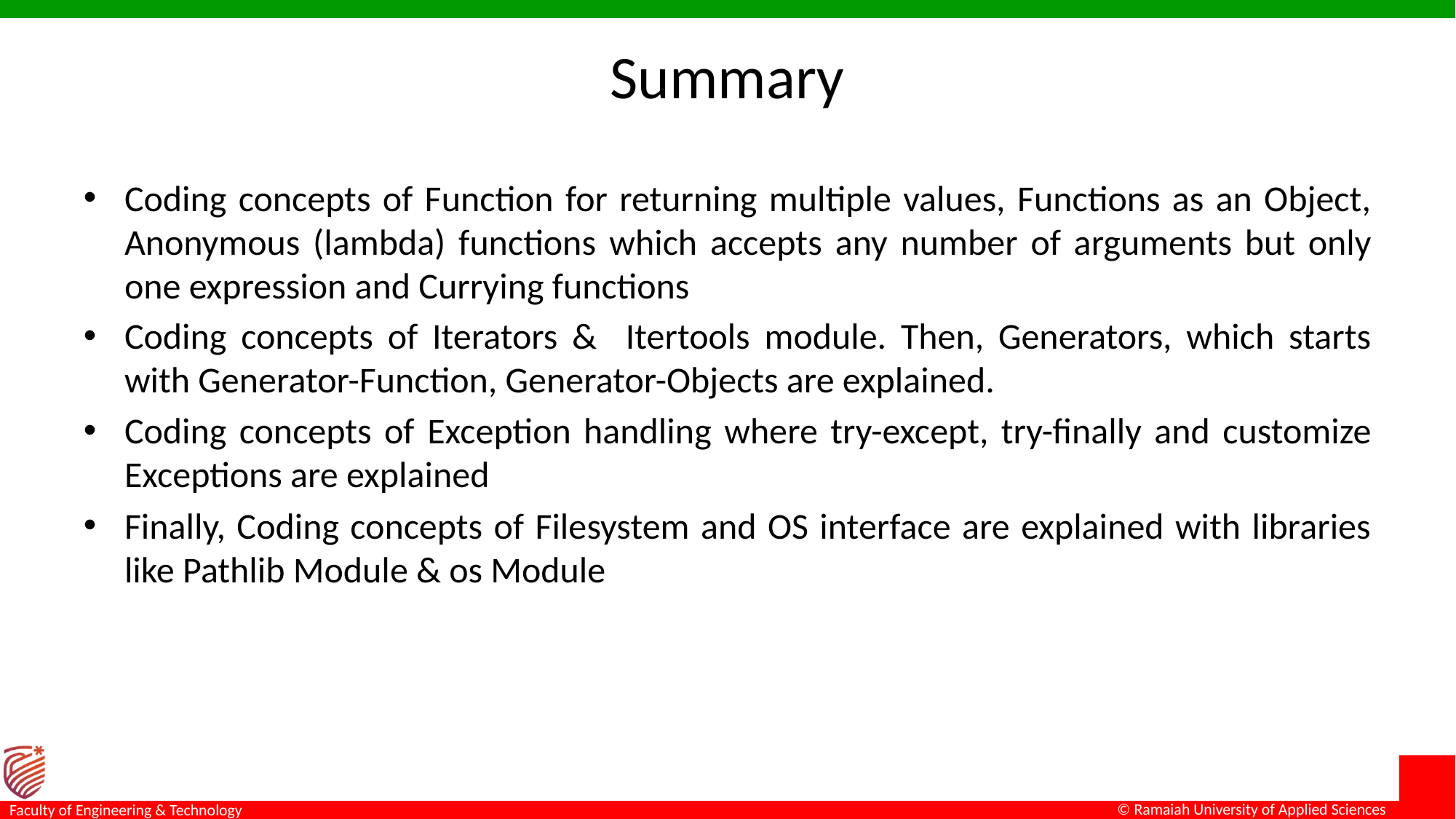

# Summary
Coding concepts of Function for returning multiple values, Functions as an Object, Anonymous (lambda) functions which accepts any number of arguments but only one expression and Currying functions
Coding concepts of Iterators &  Itertools module. Then, Generators, which starts with Generator-Function, Generator-Objects are explained.
Coding concepts of Exception handling where try-except, try-finally and customize Exceptions are explained
Finally, Coding concepts of Filesystem and OS interface are explained with libraries like Pathlib Module & os Module